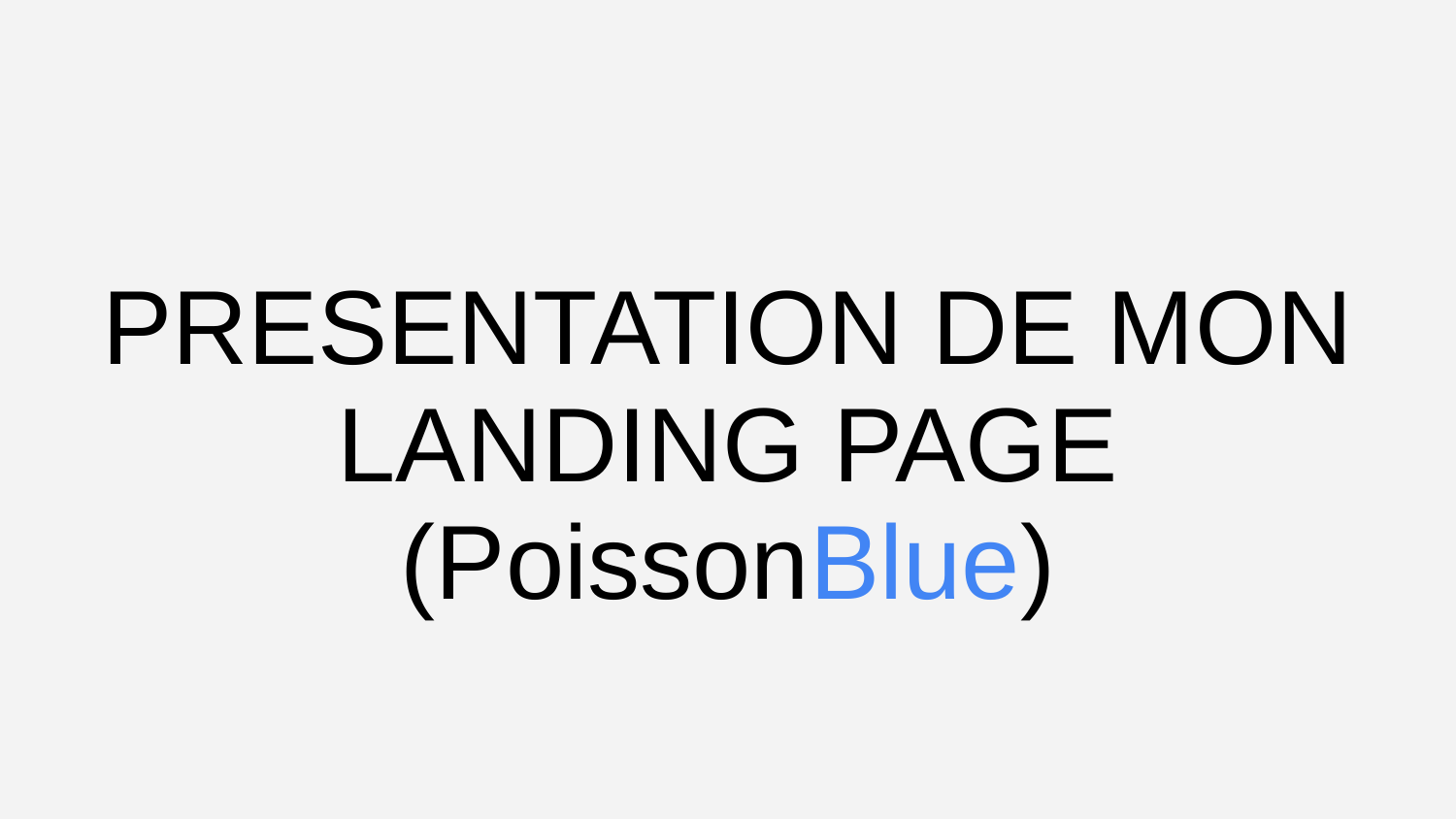

# PRESENTATION DE MON LANDING PAGE
(PoissonBlue)